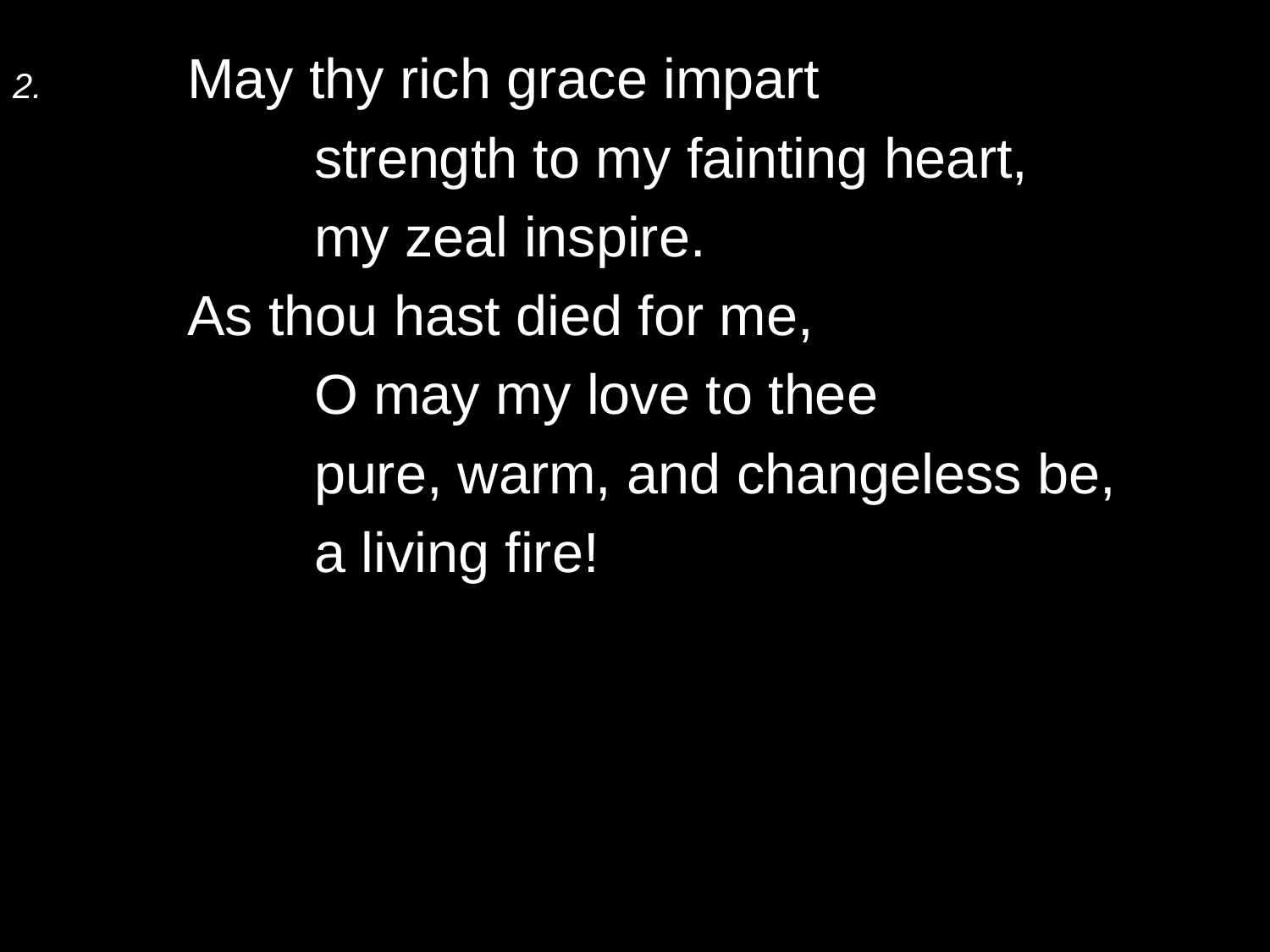

2.	May thy rich grace impart
		strength to my fainting heart,
		my zeal inspire.
	As thou hast died for me,
		O may my love to thee
		pure, warm, and changeless be,
		a living fire!